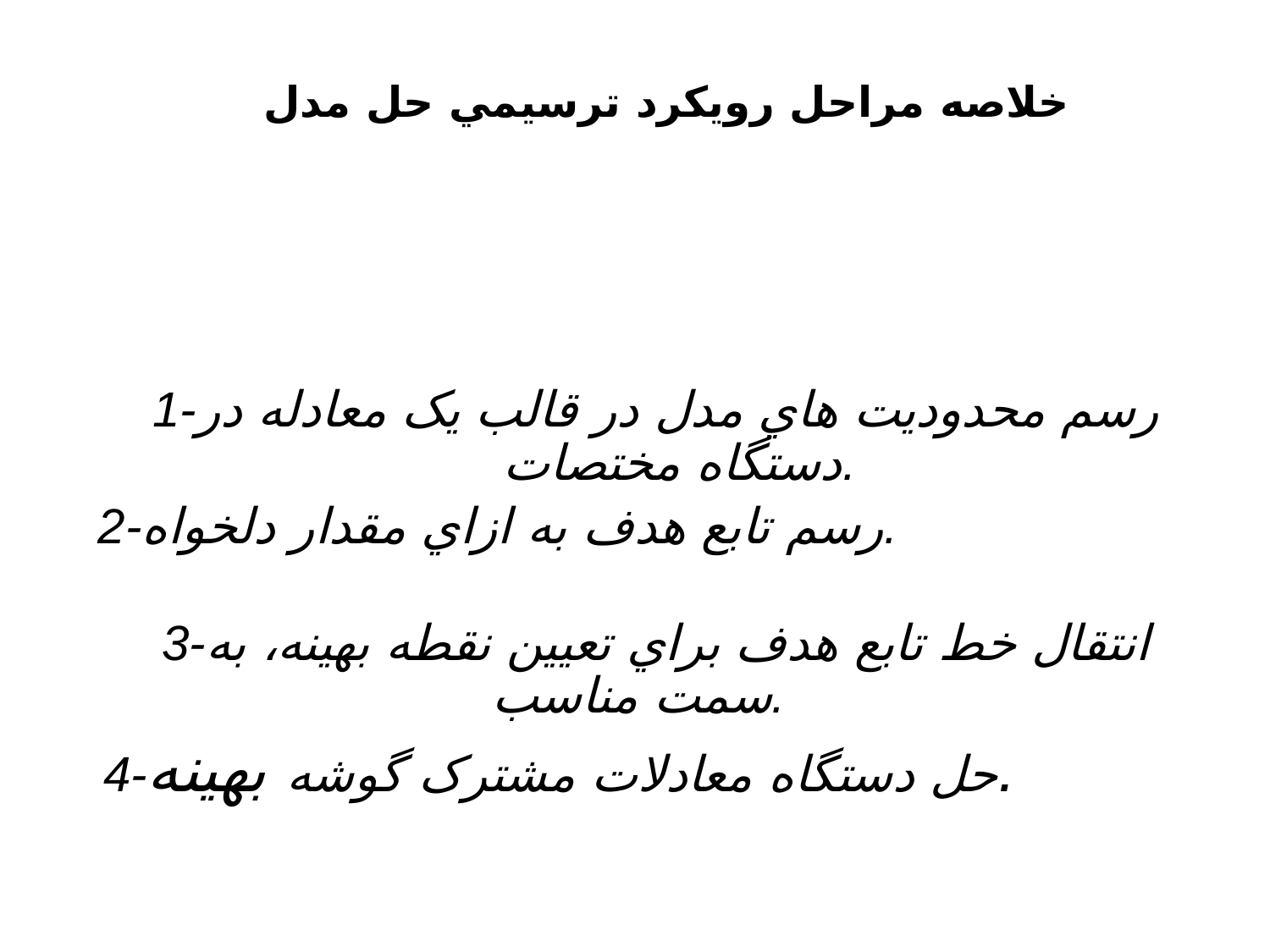

خلاصه مراحل رويکرد ترسيمي حل مدل

1-رسم محدوديت هاي مدل در قالب يک معادله در دستگاه مختصات.
2-رسم تابع هدف به ازاي مقدار دلخواه.
3-انتقال خط تابع هدف براي تعيين نقطه بهينه، به سمت مناسب.
4-حل دستگاه معادلات مشترک گوشه بهينه.